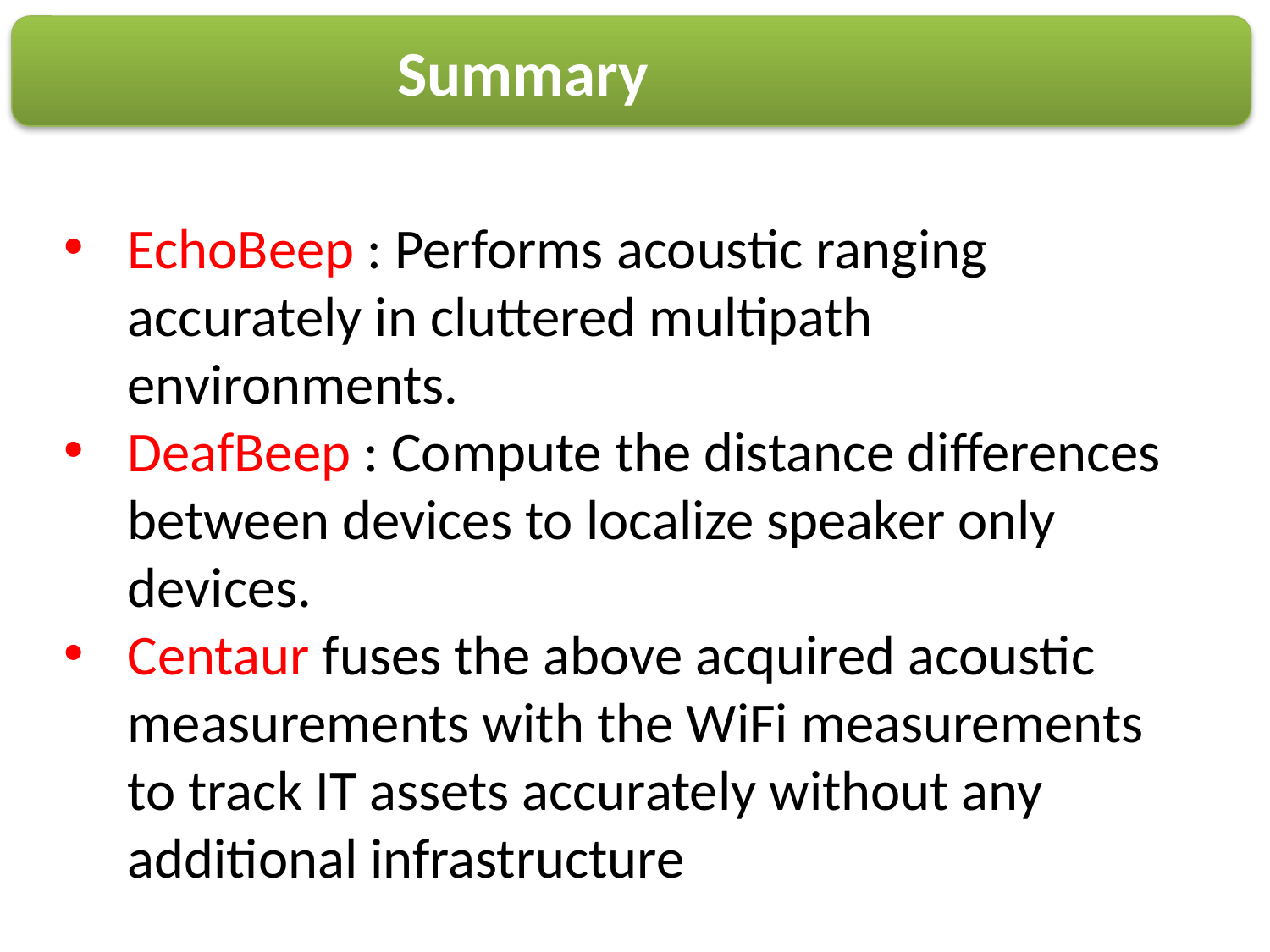

Summary
EchoBeep : Performs acoustic ranging accurately in cluttered multipath environments.
DeafBeep : Compute the distance differences between devices to localize speaker only devices.
Centaur fuses the above acquired acoustic measurements with the WiFi measurements to track IT assets accurately without any additional infrastructure